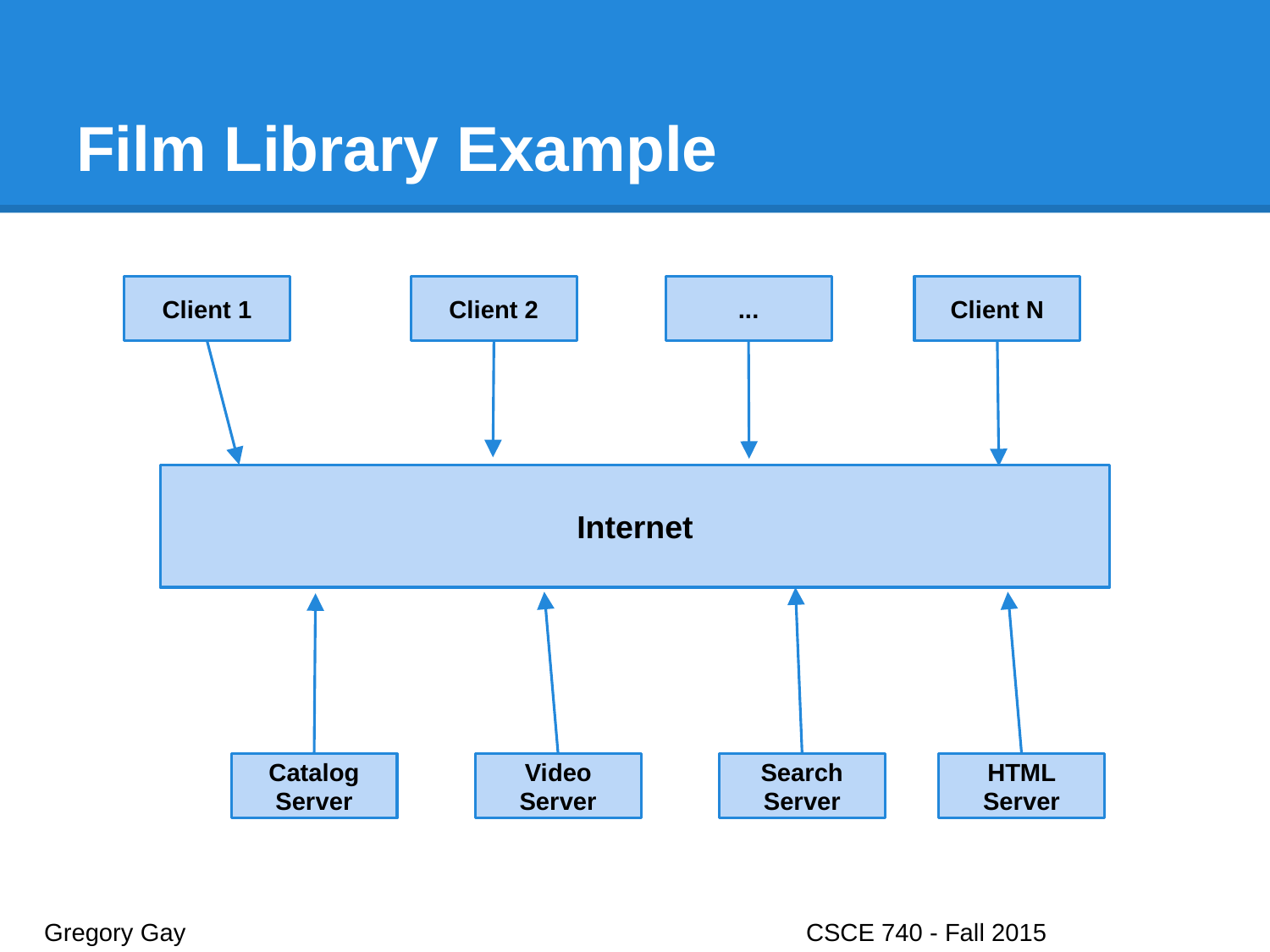

# Film Library Example
Client 1
Client 2
...
Client N
Internet
Catalog Server
Video Server
Search Server
HTML Server
Gregory Gay					CSCE 740 - Fall 2015								23